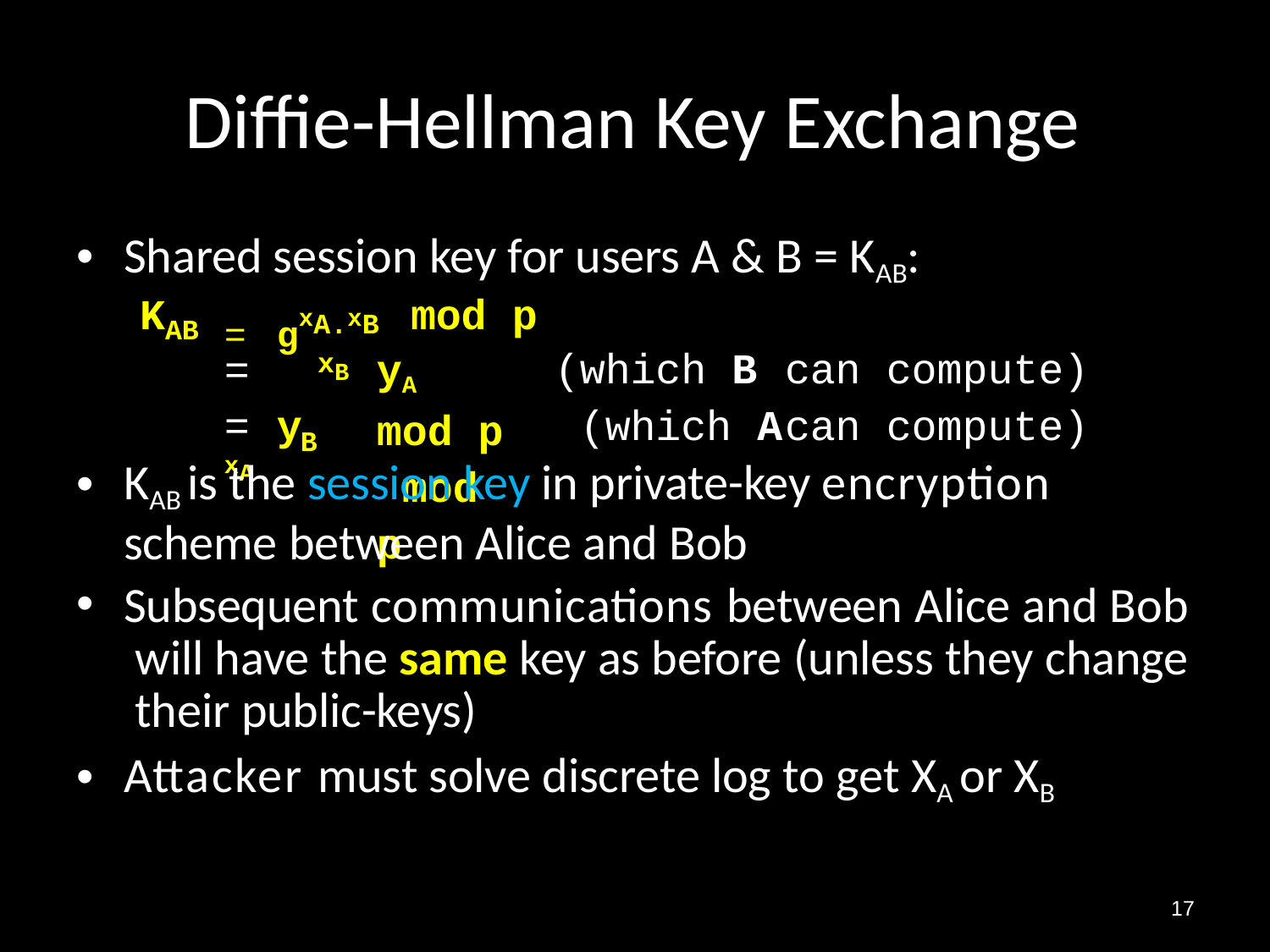

# Diﬃe-Hellman Key Exchange
Shared session key for users A & B = KAB:
=	gxA.xB
K
mod p
AB
xB
=	yA	mod p  mod p
(which B	can compute)  (which A	can compute)
=	y xA
B
KAB is the session key in private-key encryption scheme between Alice and Bob
Subsequent communications between Alice and Bob  will have the same key as before (unless they change  their public-keys)
Attacker must solve discrete log to get XA or XB
17